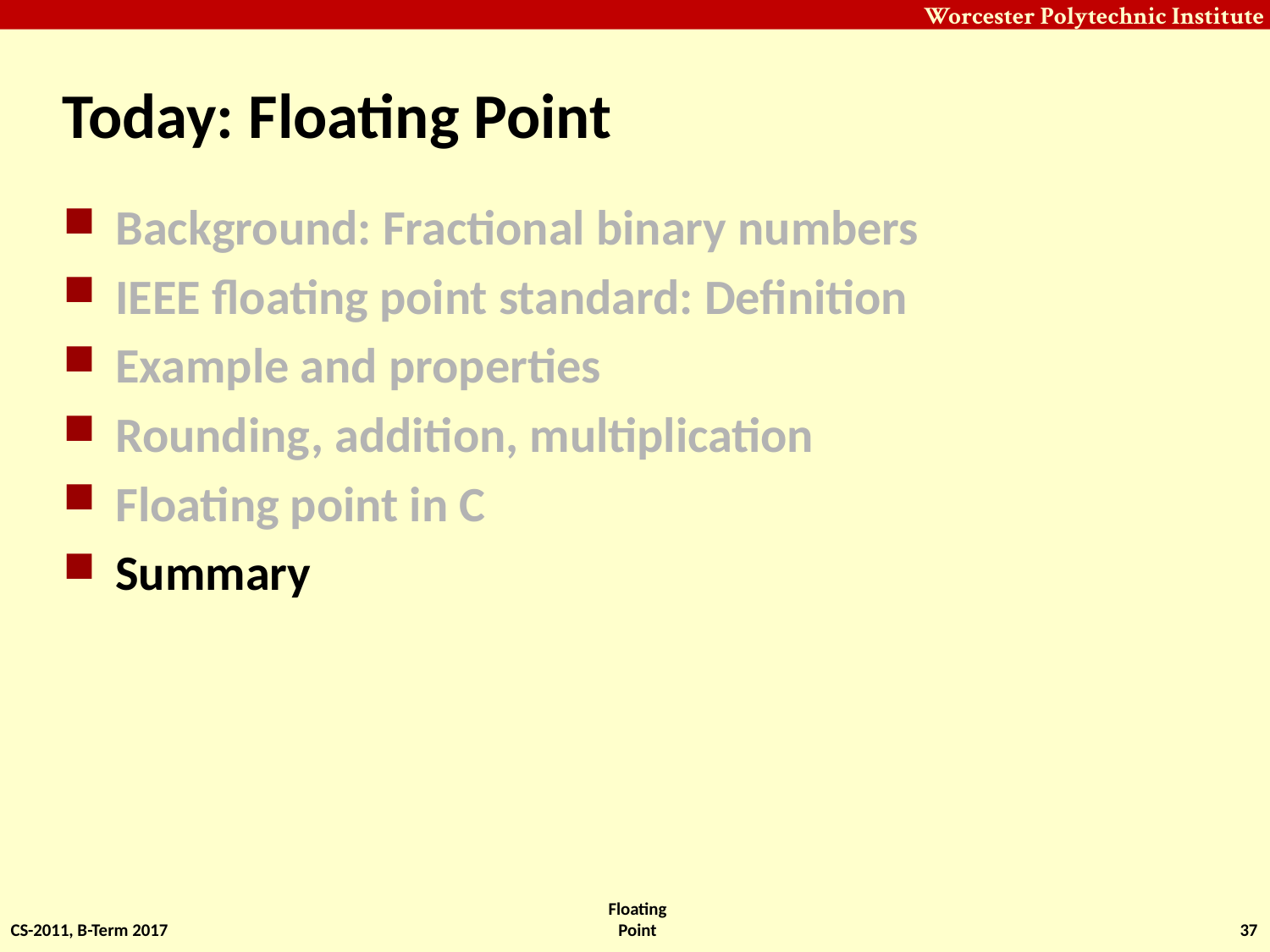

# Today: Floating Point
Background: Fractional binary numbers
IEEE floating point standard: Definition
Example and properties
Rounding, addition, multiplication
Floating point in C
Summary
CS-2011, B-Term 2017
Floating Point
37